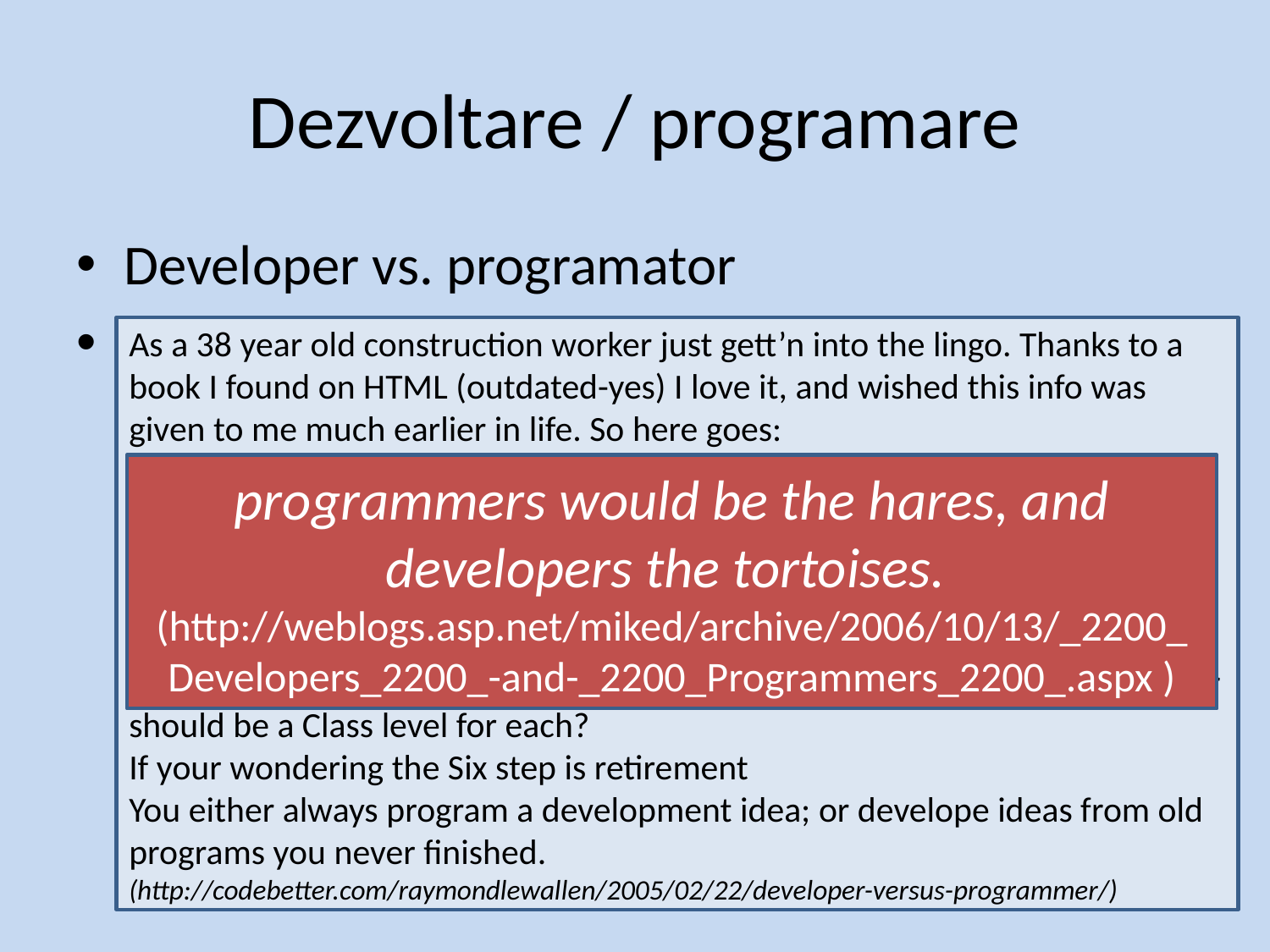

# Dezvoltare / programare
Developer vs. programator

As a 38 year old construction worker just gett’n into the lingo. Thanks to a book I found on HTML (outdated-yes) I love it, and wished this info was given to me much earlier in life. So here goes:
	First you need a Developer (an idea)
	Second you need a Programer (to make idea real)
	Third a Developer (to tweek real idea to something more)
	Fourth a Programer (make idea stable)
	Fifth a Developer (to make old idea new again)
Make sense to me. Start as a developer and end as a developer. Maybe their should be a Class level for each?
If your wondering the Six step is retirement
You either always program a development idea; or develope ideas from old programs you never finished.
(http://codebetter.com/raymondlewallen/2005/02/22/developer-versus-programmer/)
programmers would be the hares, and developers the tortoises.
(http://weblogs.asp.net/miked/archive/2006/10/13/_2200_
Developers_2200_-and-_2200_Programmers_2200_.aspx )